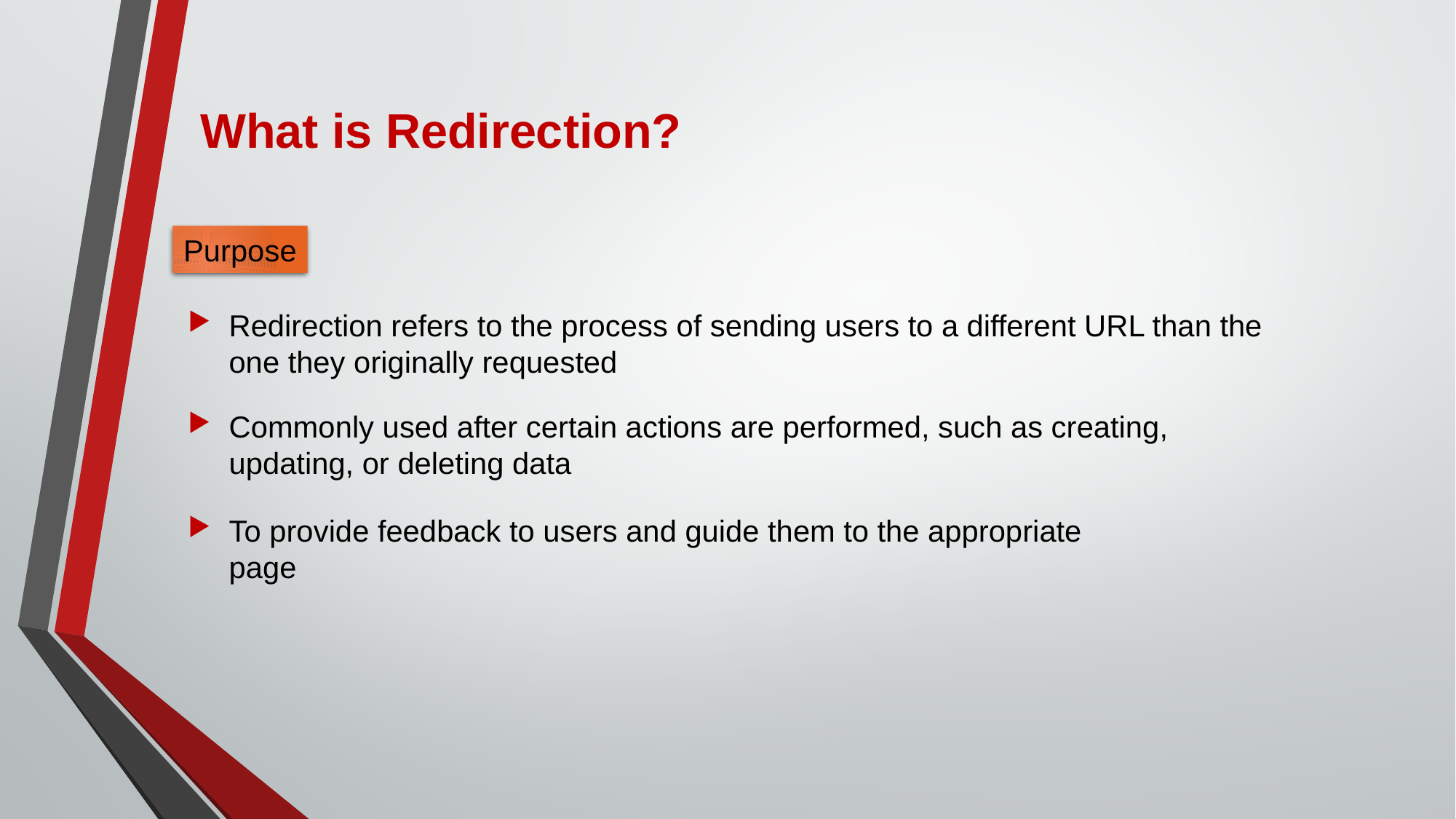

# What is Redirection?
Purpose
Redirection refers to the process of sending users to a different URL than the one they originally requested
Commonly used after certain actions are performed, such as creating, updating, or deleting data
To provide feedback to users and guide them to the appropriate page